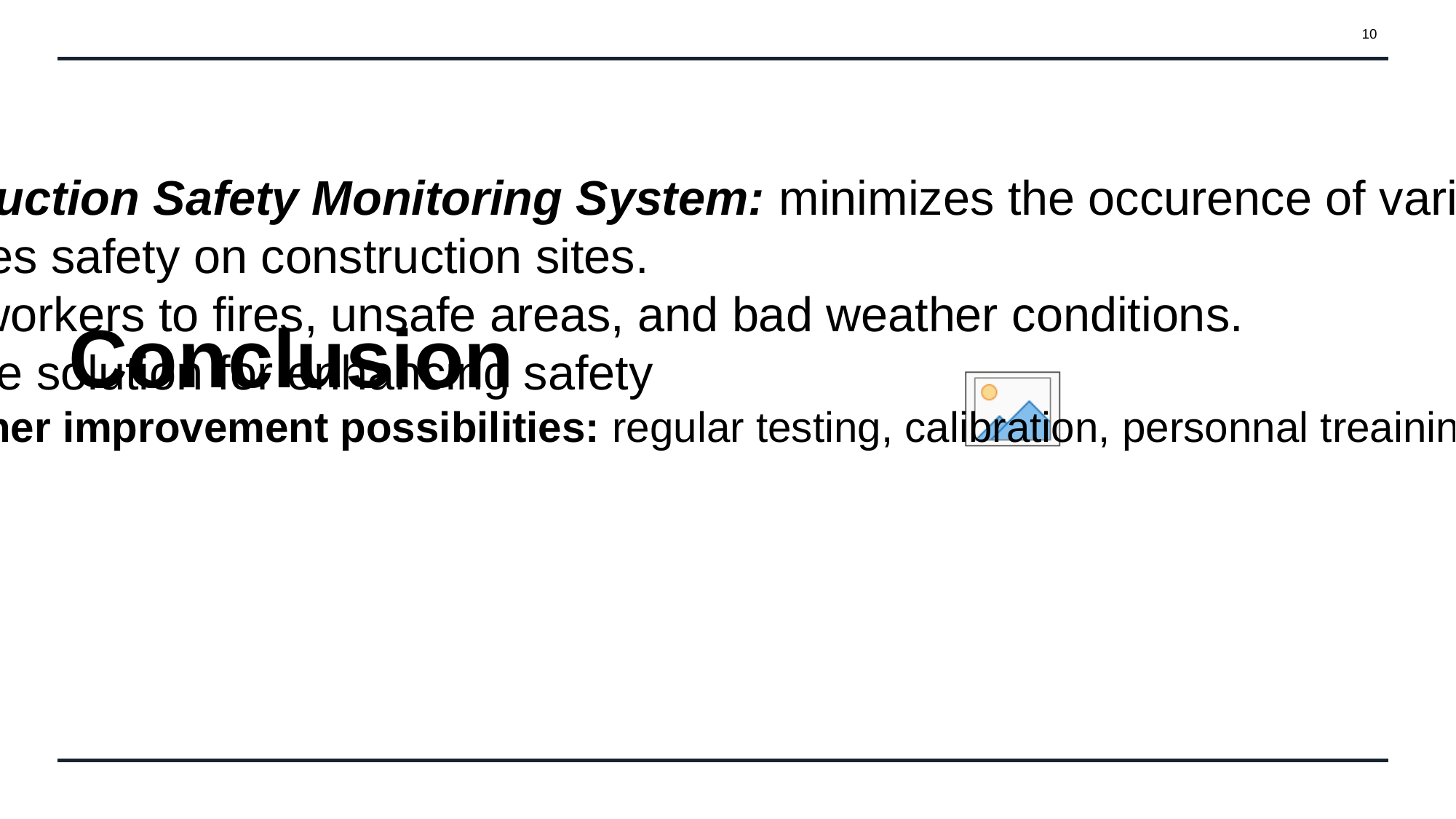

10

Construction Safety Monitoring System: minimizes the occurence of various safety risks on construction site.
Improves safety on construction sites.
Alerts workers to fires, unsafe areas, and bad weather conditions.
Effective solution for enhancing safety
Further improvement possibilities: regular testing, calibration, personnal treaining
# Conclusion